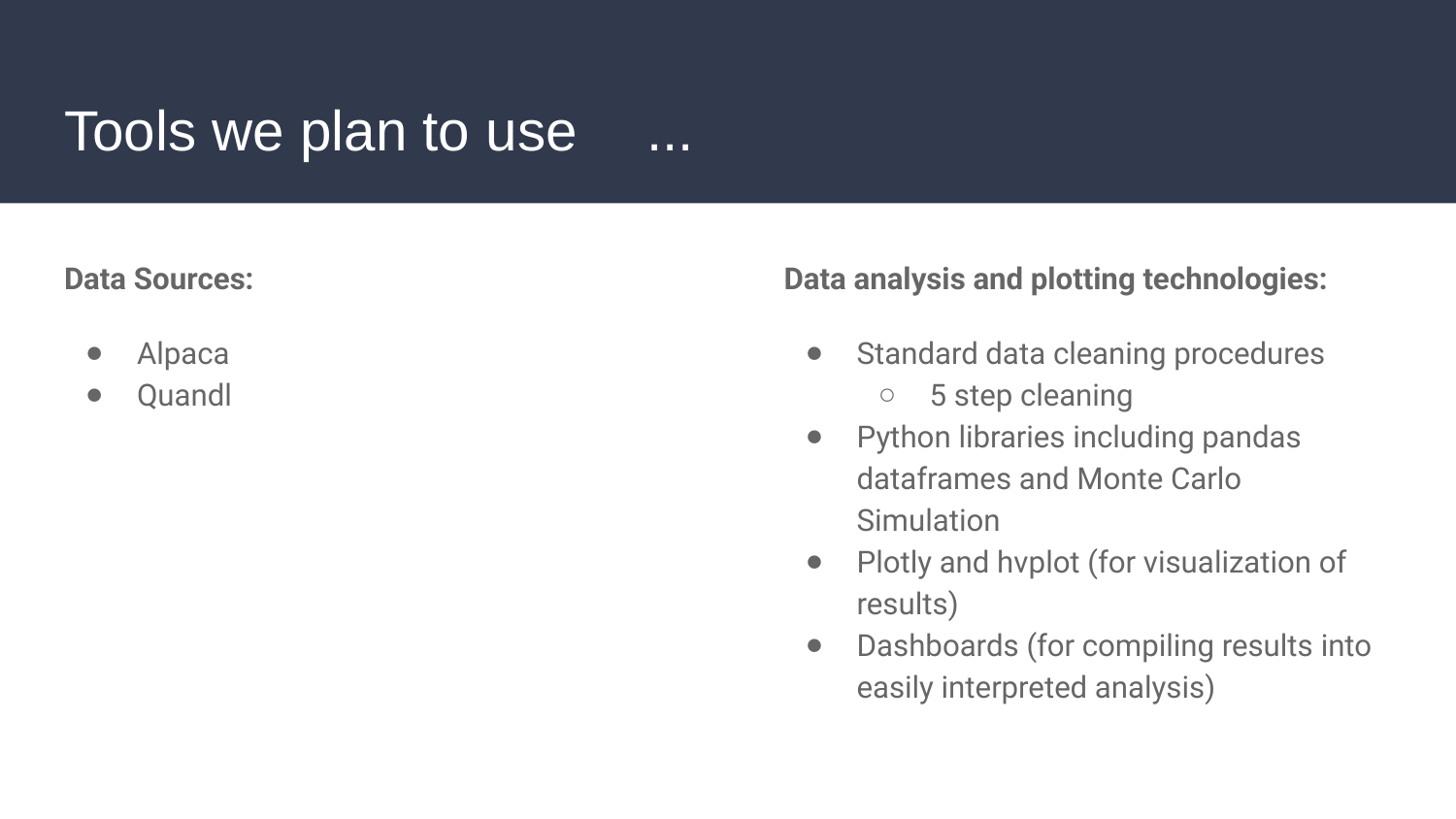

# Tools we plan to use	...
Data Sources:
Alpaca
Quandl
Data analysis and plotting technologies:
Standard data cleaning procedures
5 step cleaning
Python libraries including pandas dataframes and Monte Carlo Simulation
Plotly and hvplot (for visualization of results)
Dashboards (for compiling results into easily interpreted analysis)